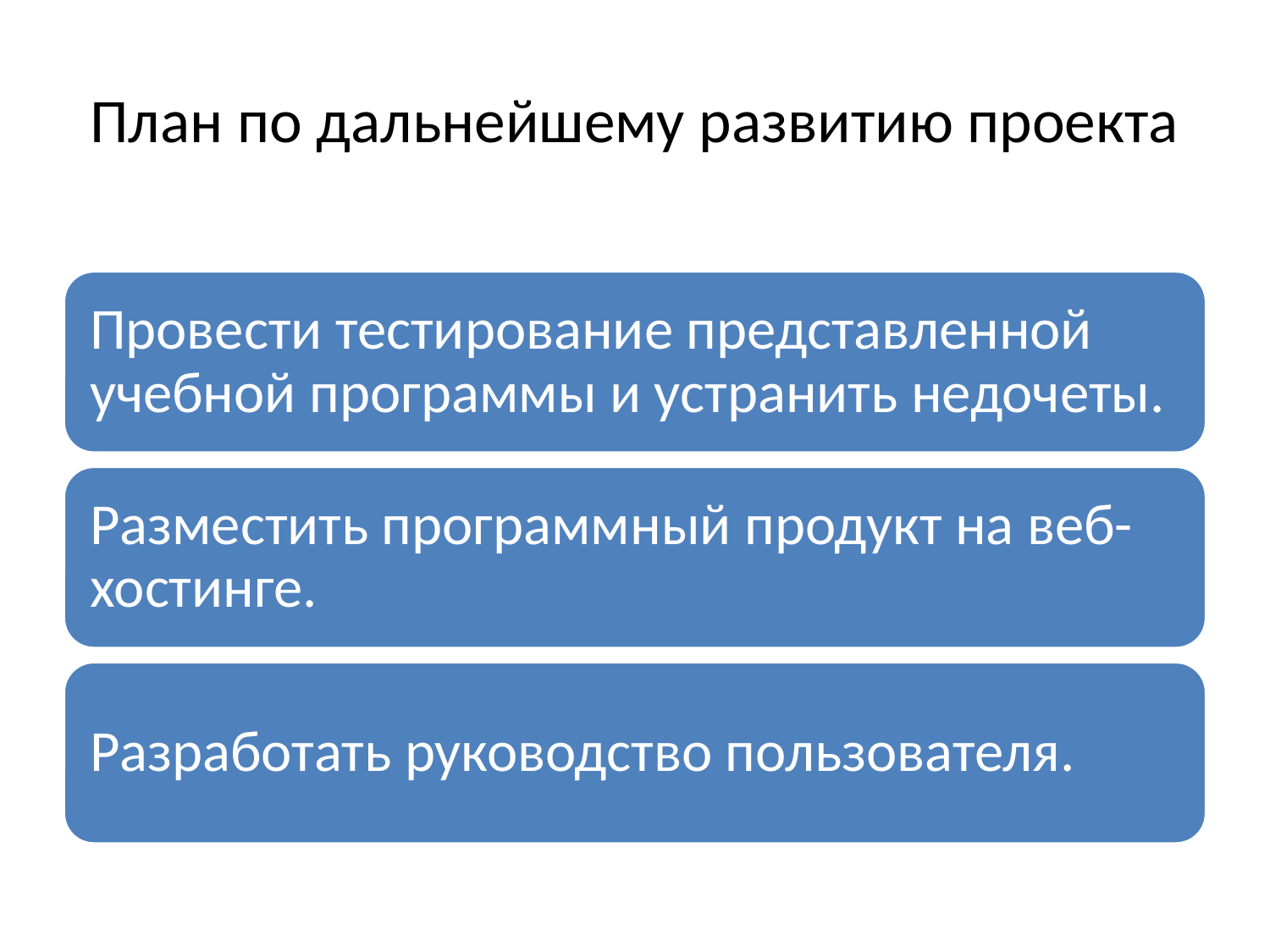

# План по дальнейшему развитию проекта
Провести тестирование представленной учебной программы и устранить недочеты.
Разместить программный продукт на веб-хостинге.
Разработать руководство пользователя.